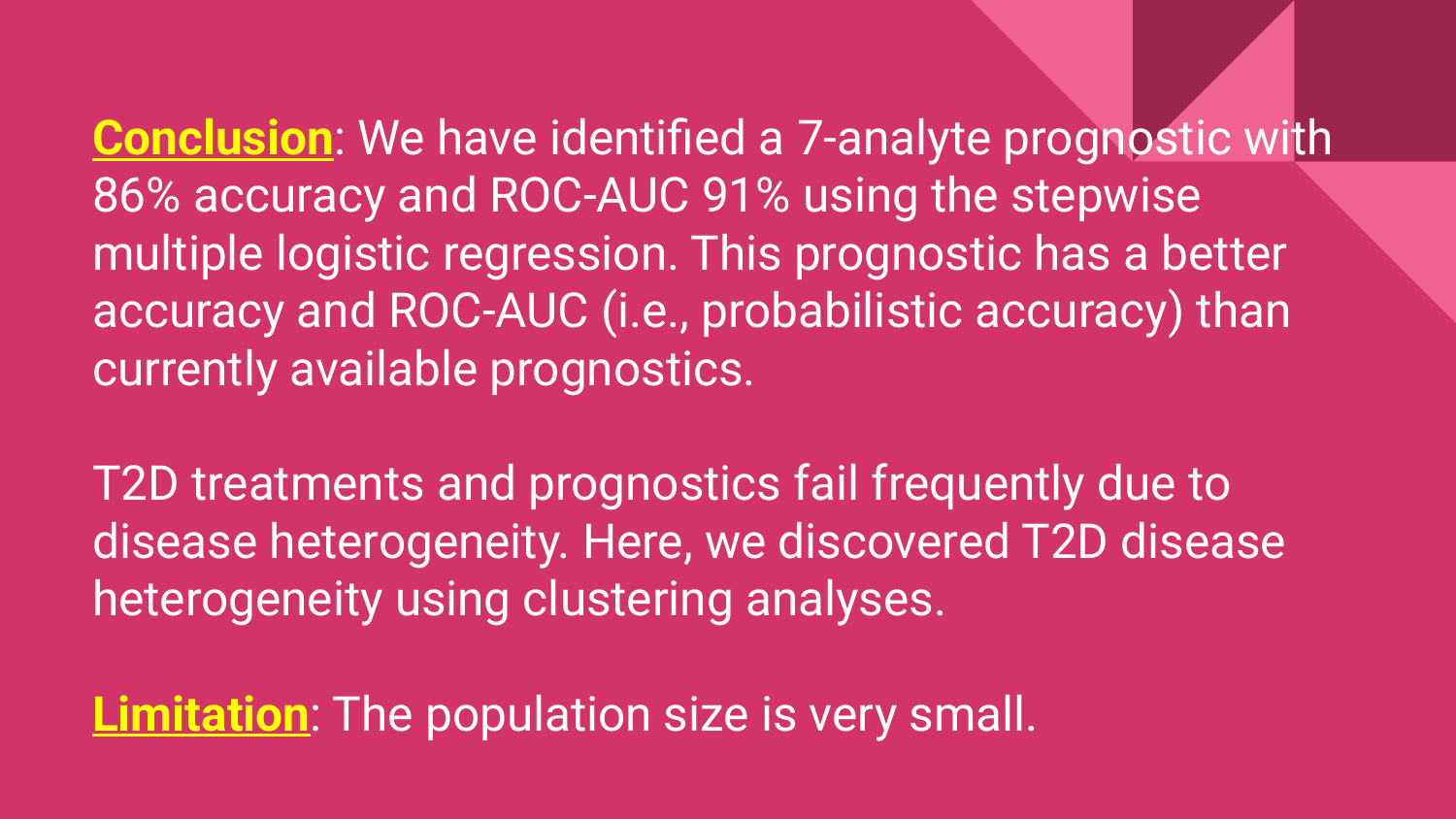

# Conclusion: We have identified a 7-analyte prognostic with 86% accuracy and ROC-AUC 91% using the stepwise multiple logistic regression. This prognostic has a better accuracy and ROC-AUC (i.e., probabilistic accuracy) than currently available prognostics.

T2D treatments and prognostics fail frequently due to disease heterogeneity. Here, we discovered T2D disease heterogeneity using clustering analyses.

Limitation: The population size is very small.